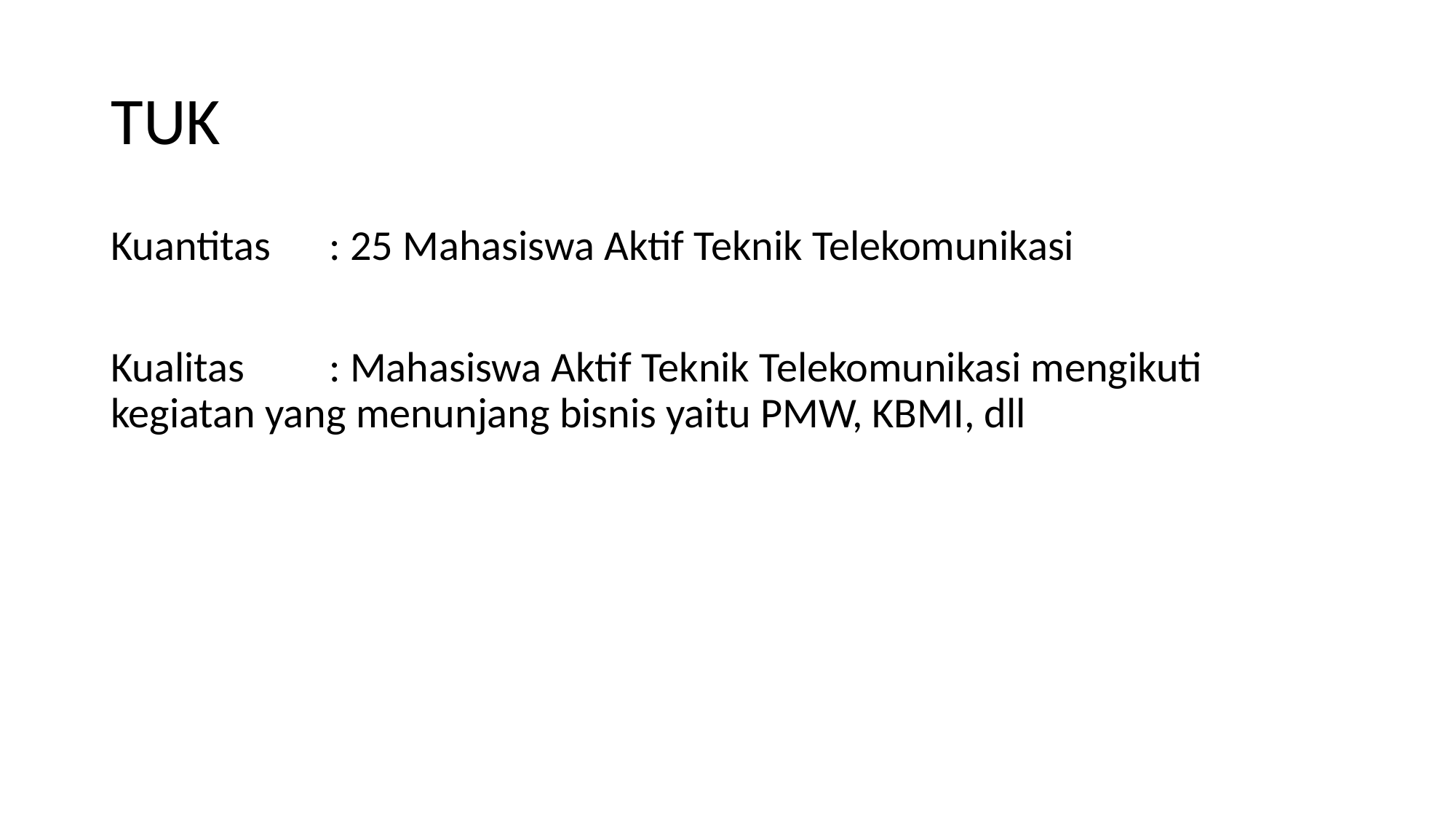

# TUK
Kuantitas	: 25 Mahasiswa Aktif Teknik Telekomunikasi

Kualitas	: Mahasiswa Aktif Teknik Telekomunikasi mengikuti kegiatan yang menunjang bisnis yaitu PMW, KBMI, dll